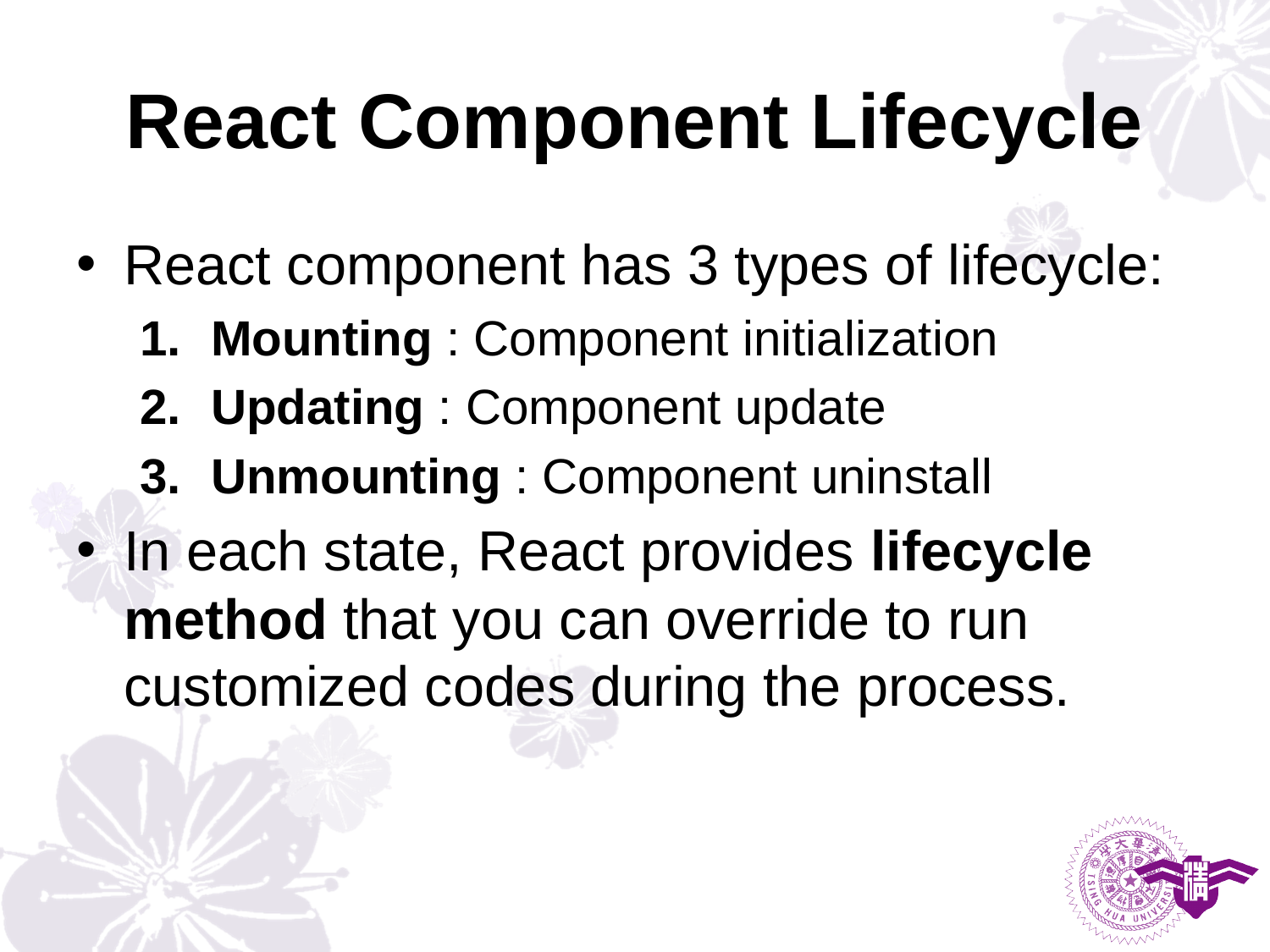

# React Component Lifecycle
React component has 3 types of lifecycle:
Mounting : Component initialization
Updating : Component update
Unmounting : Component uninstall
In each state, React provides lifecycle method that you can override to run customized codes during the process.